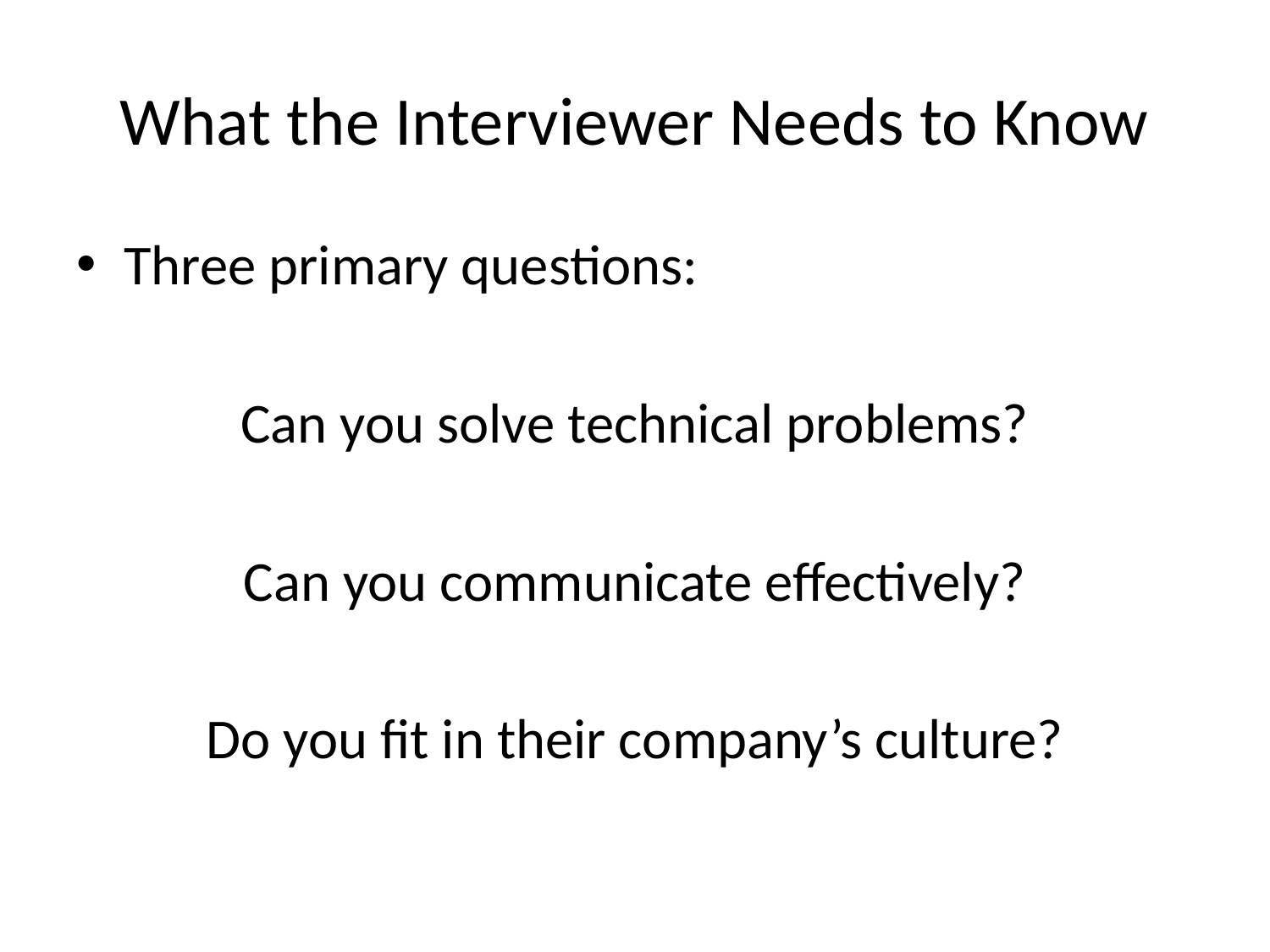

# What the Interviewer Needs to Know
Three primary questions:

Can you solve technical problems?

Can you communicate effectively?

Do you fit in their company’s culture?